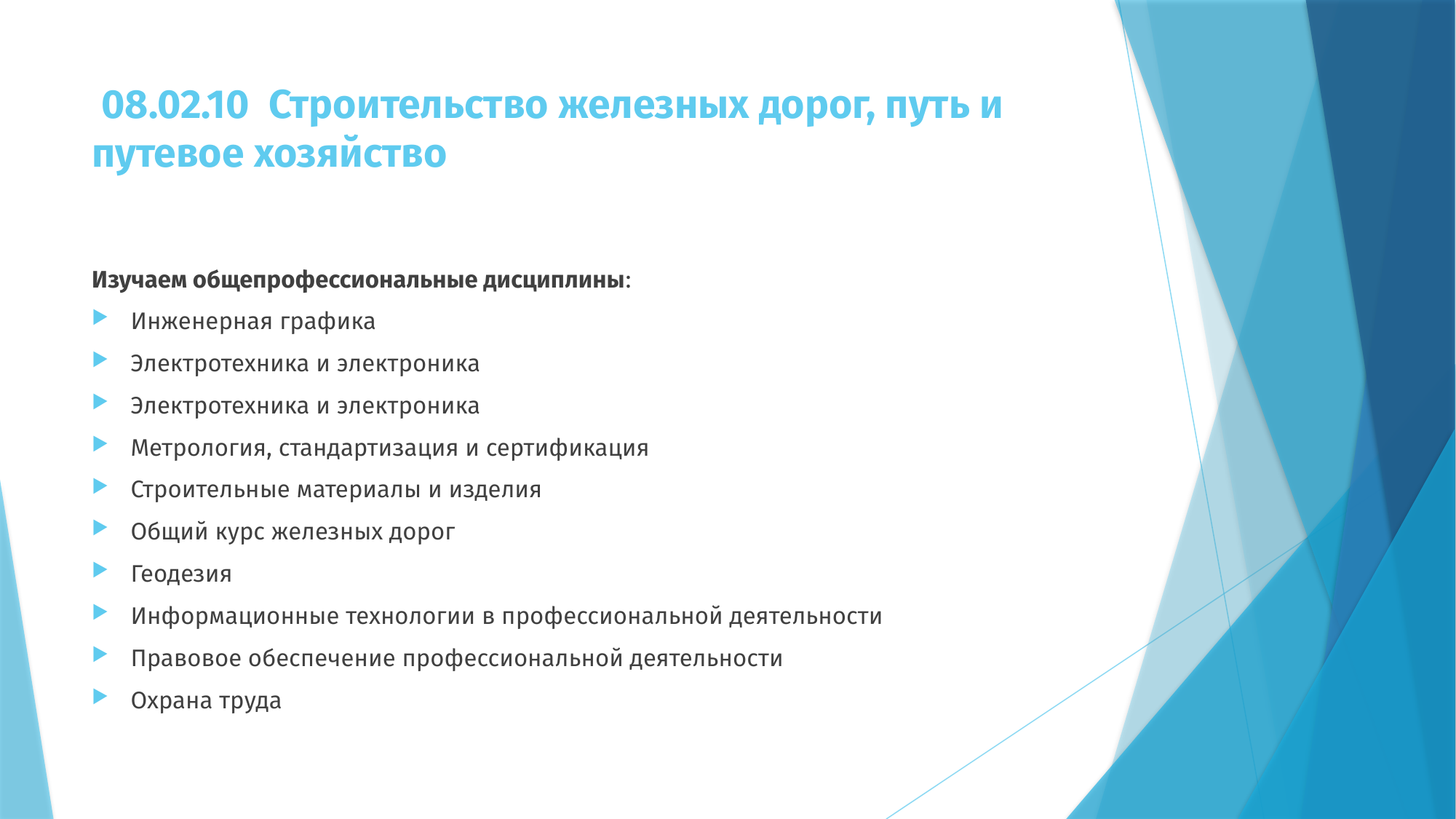

# 08.02.10  Строительство железных дорог, путь и путевое хозяйство
Изучаем общепрофессиональные дисциплины:
Инженерная графика
Электротехника и электроника
Электротехника и электроника
Метрология, стандартизация и сертификация
Строительные материалы и изделия
Общий курс железных дорог
Геодезия
Информационные технологии в профессиональной деятельности
Правовое обеспечение профессиональной деятельности
Охрана труда